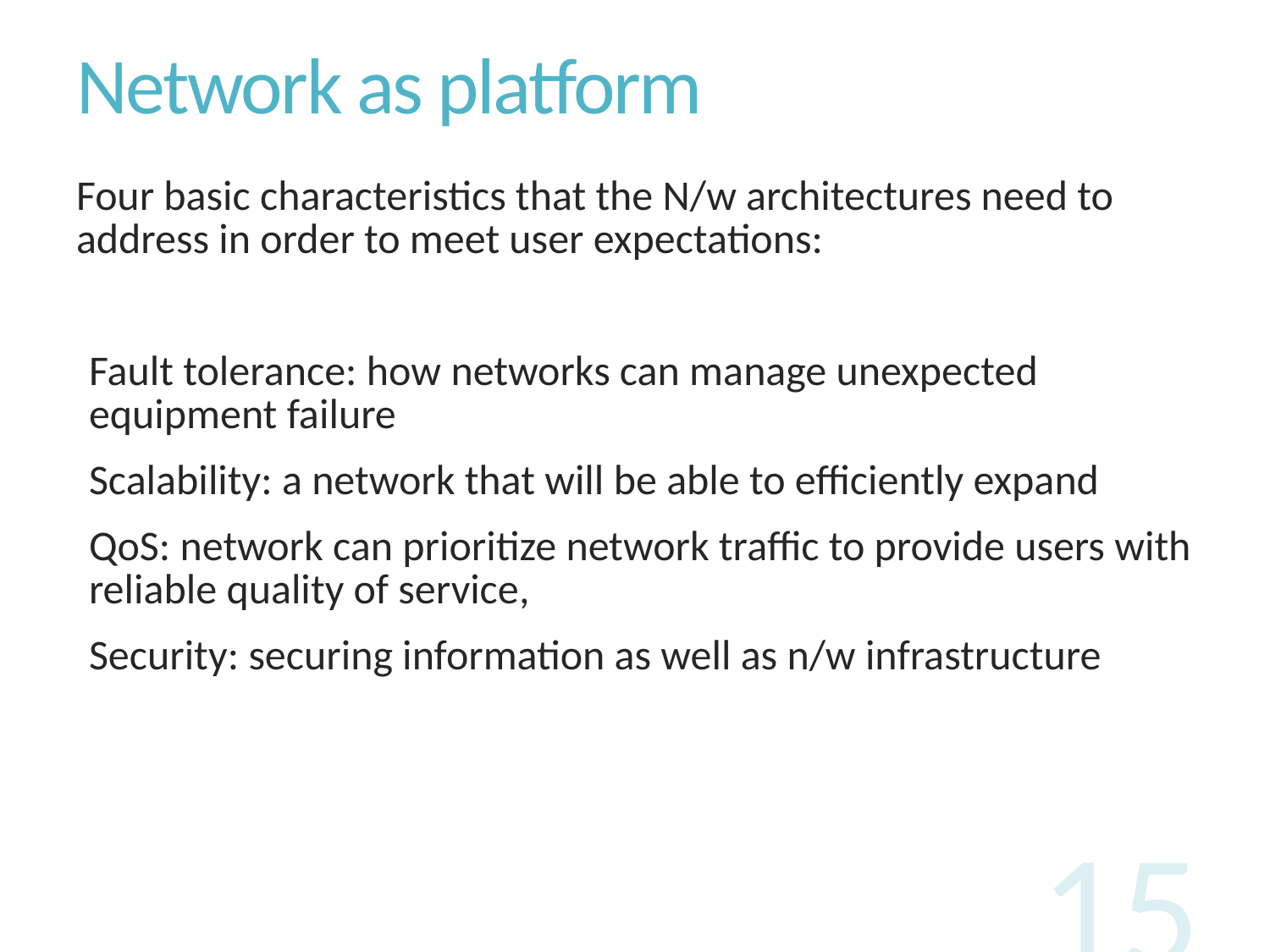

# Network as platform
Four basic characteristics that the N/w architectures need to address in order to meet user expectations:

Fault tolerance: how networks can manage unexpected equipment failure
Scalability: a network that will be able to efficiently expand
QoS: network can prioritize network traffic to provide users with reliable quality of service,
Security: securing information as well as n/w infrastructure

15